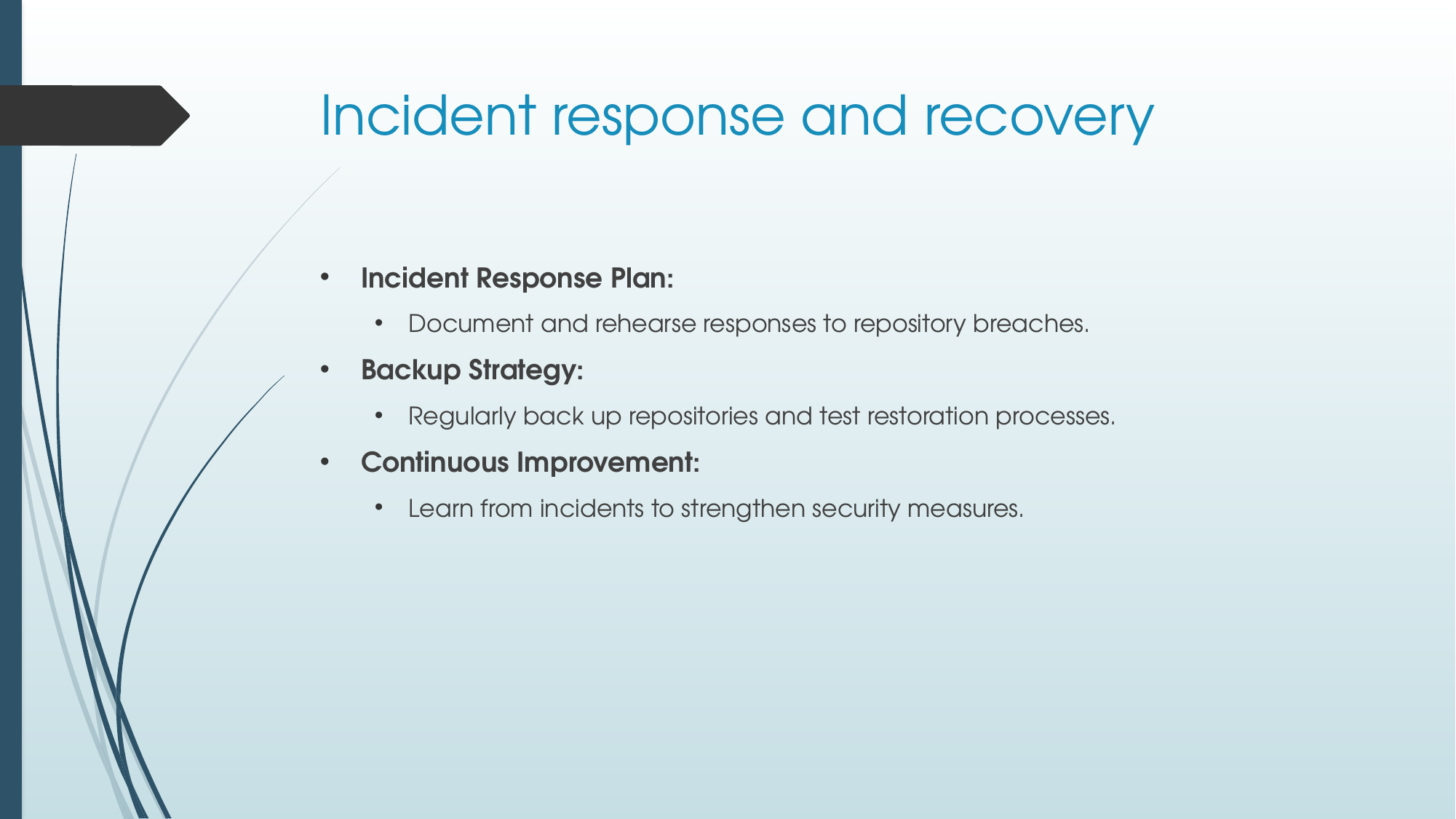

# Incident response and recovery
Incident Response Plan:
Document and rehearse responses to repository breaches.
Backup Strategy:
Regularly back up repositories and test restoration processes.
Continuous Improvement:
Learn from incidents to strengthen security measures.